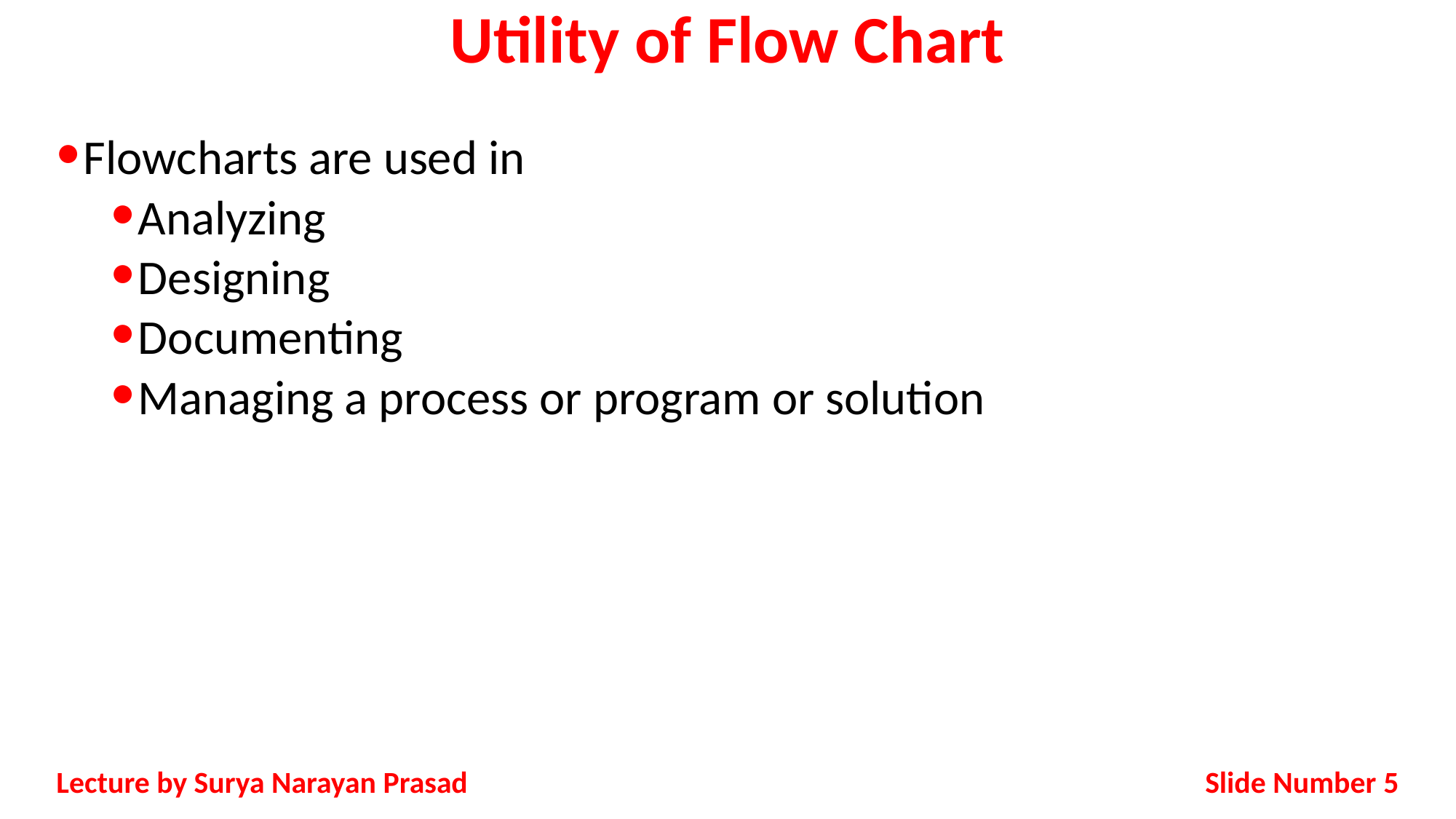

# Utility of Flow Chart
Flowcharts are used in
Analyzing
Designing
Documenting
Managing a process or program or solution
Slide Number 5
Lecture by Surya Narayan Prasad